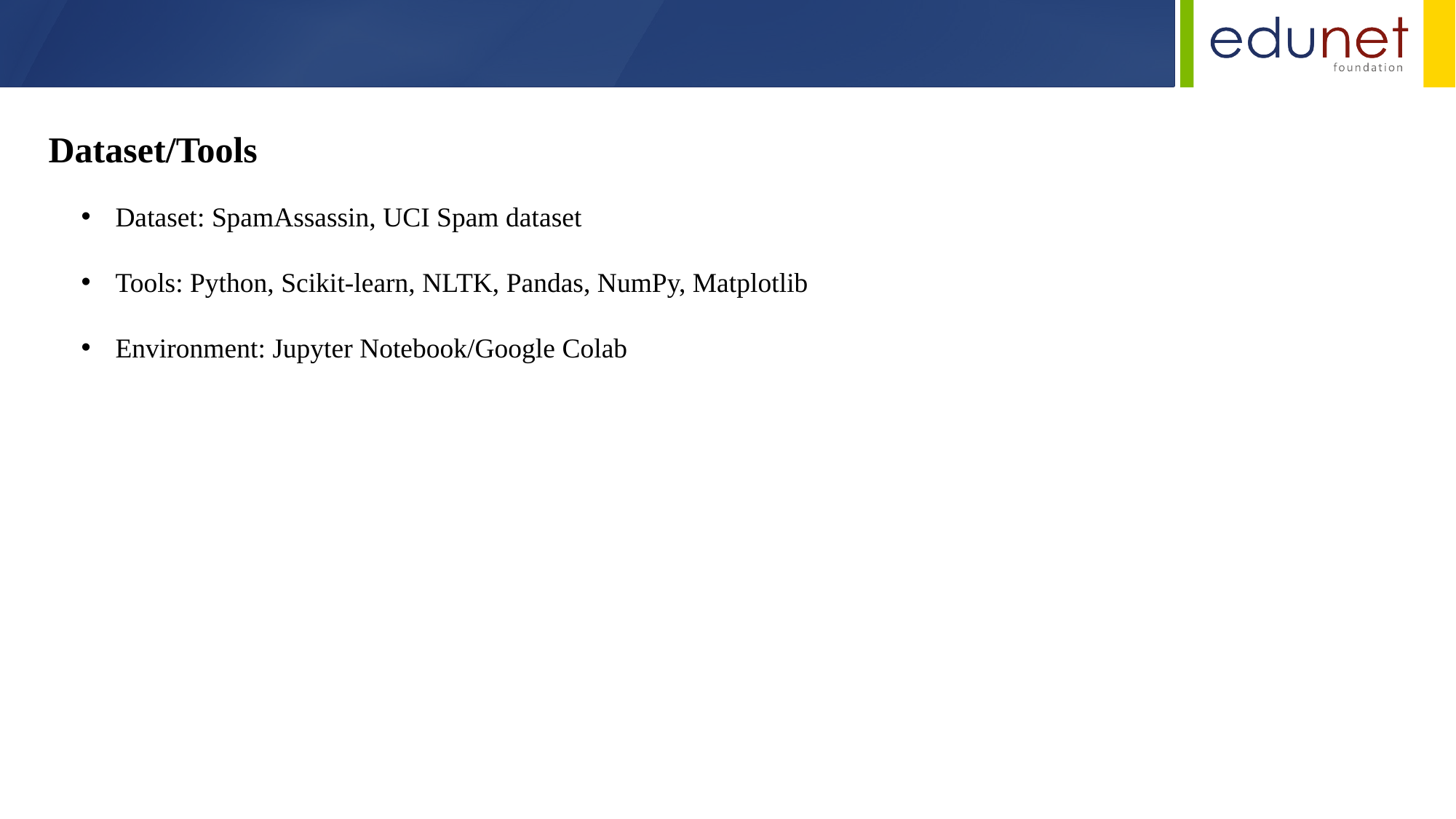

Dataset/Tools
Dataset: SpamAssassin, UCI Spam dataset

Tools: Python, Scikit-learn, NLTK, Pandas, NumPy, Matplotlib

Environment: Jupyter Notebook/Google Colab